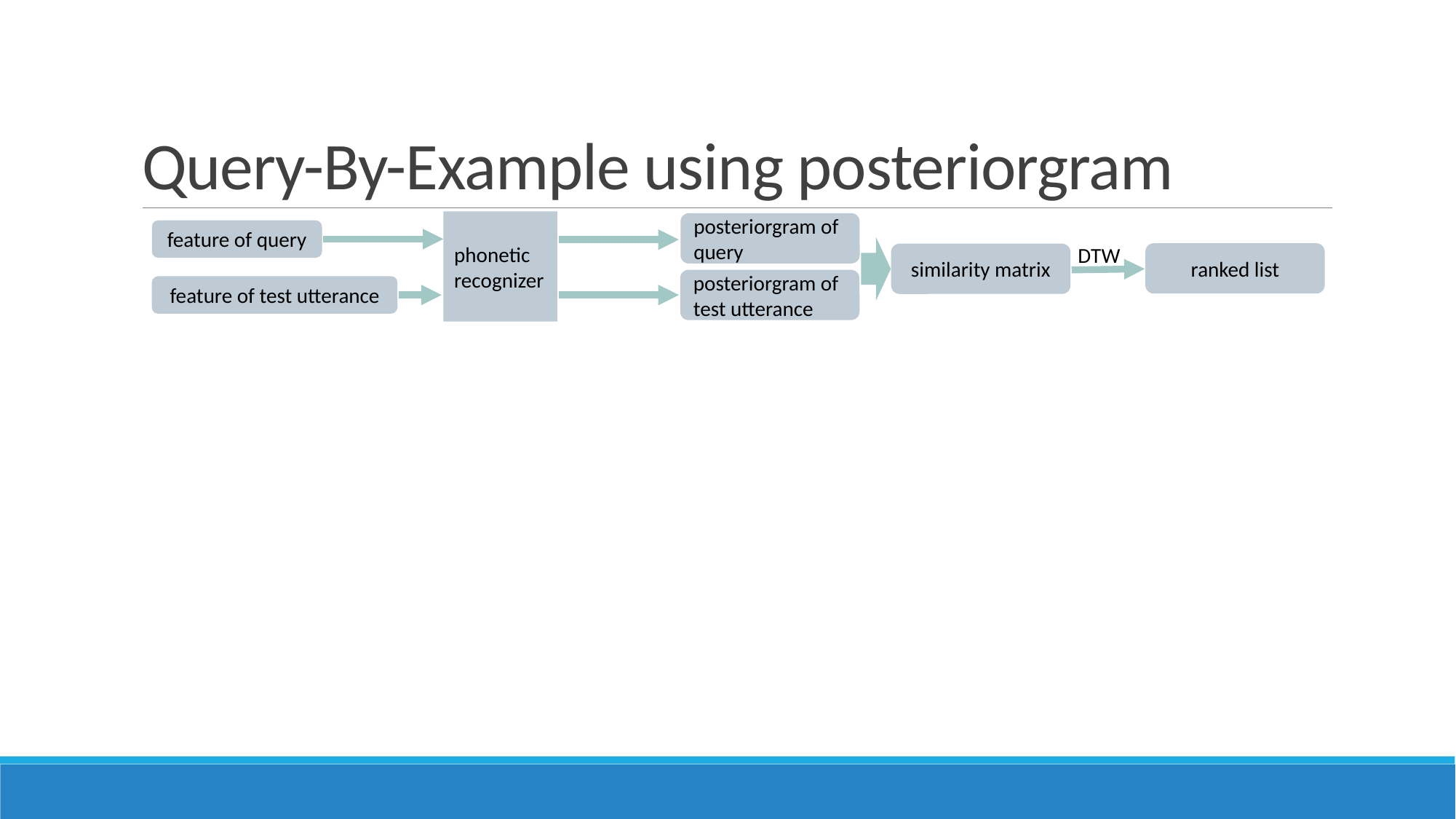

# Query-By-Example using posteriorgram
phonetic recognizer
posteriorgram of query
feature of query

DTW
ranked list
similarity matrix
posteriorgram of test utterance
feature of test utterance